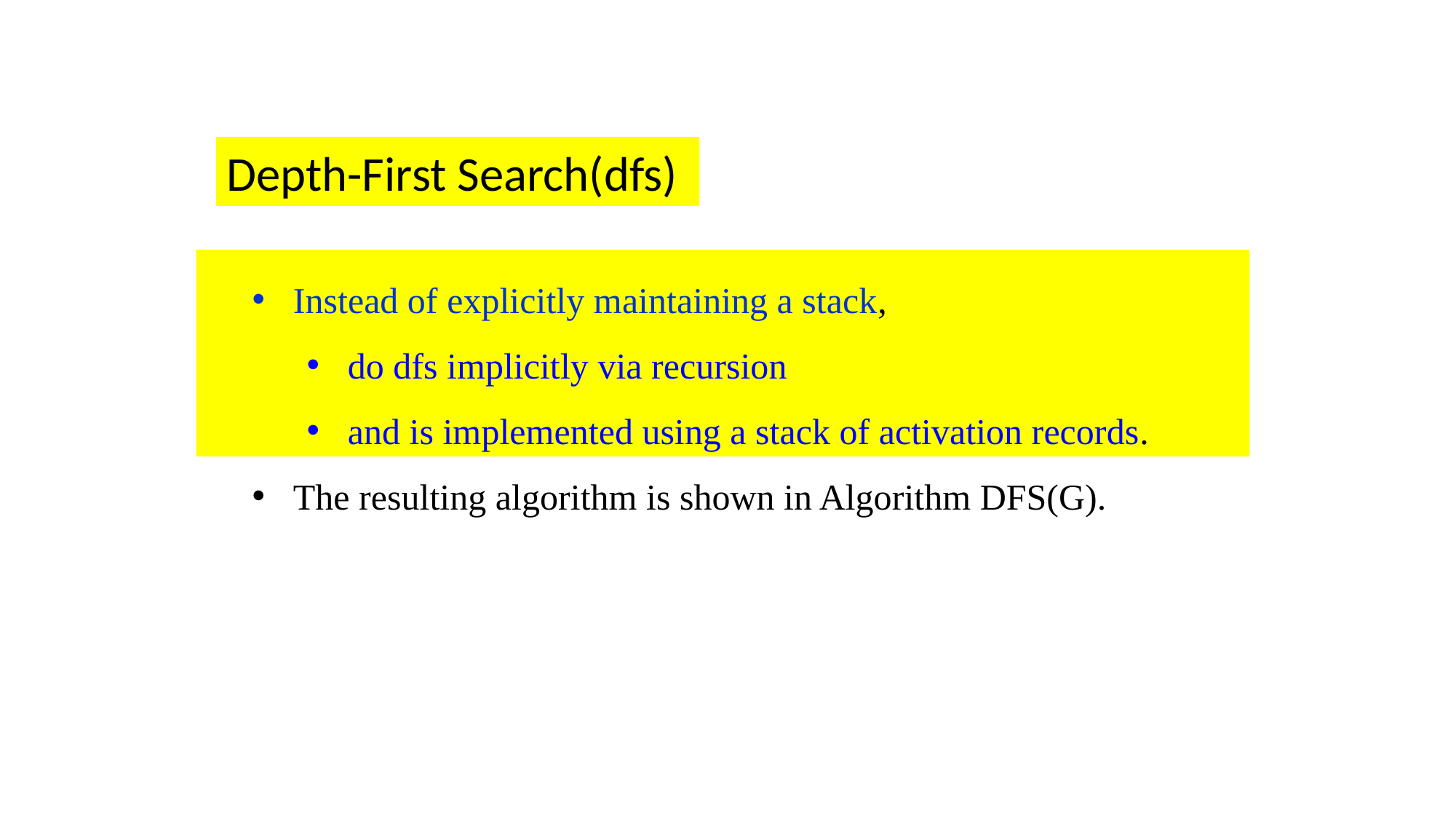

Depth-First Search(dfs)

Instead of explicitly maintaining a stack,
do dfs implicitly via recursion
and is implemented using a stack of activation records.
The resulting algorithm is shown in Algorithm DFS(G).